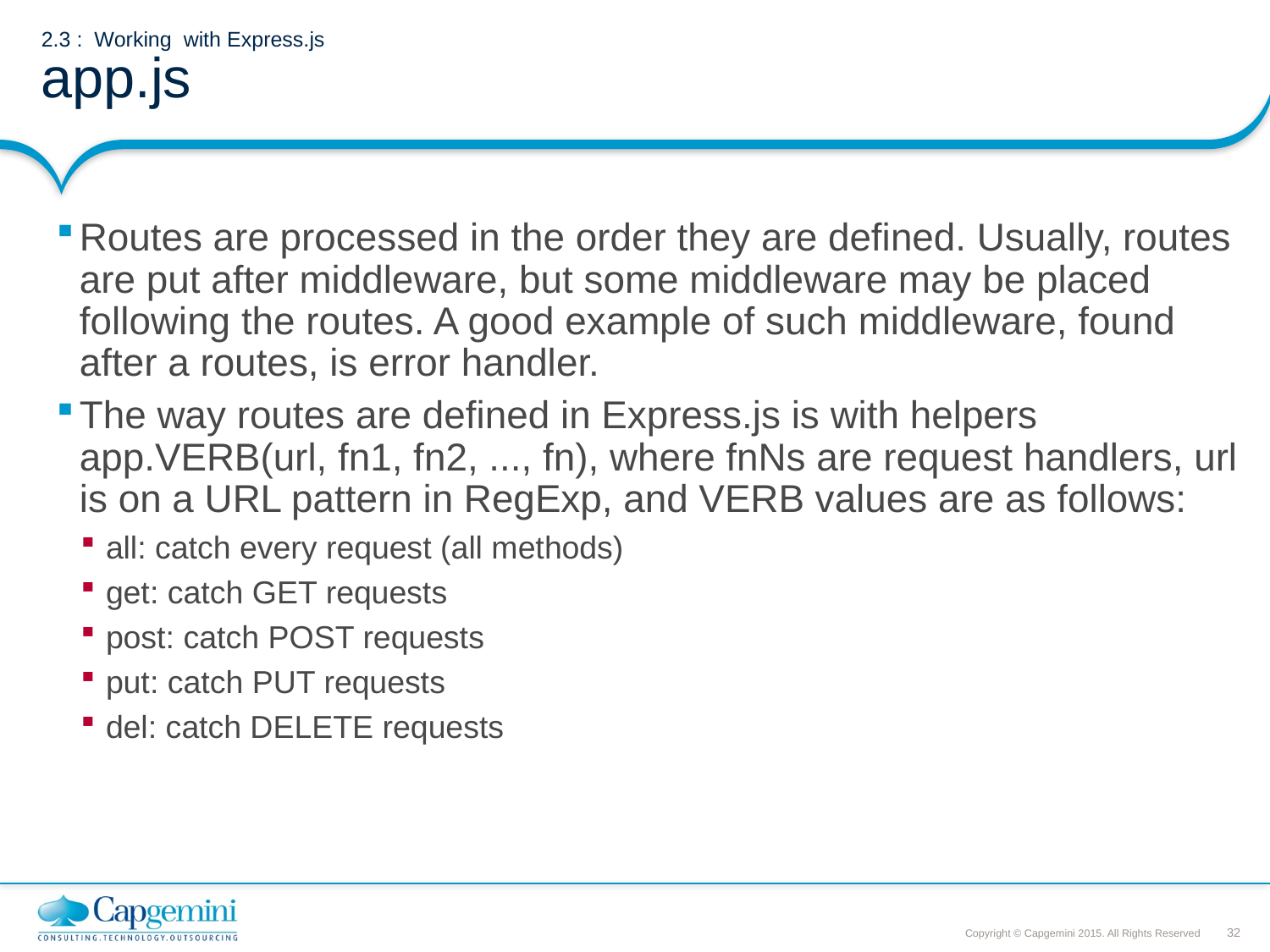

# 2.3 :  Working  with Express.js app.js
Routes are processed in the order they are defined. Usually, routes are put after middleware, but some middleware may be placed following the routes. A good example of such middleware, found after a routes, is error handler.
The way routes are defined in Express.js is with helpers app.VERB(url, fn1, fn2, ..., fn), where fnNs are request handlers, url is on a URL pattern in RegExp, and VERB values are as follows:
all: catch every request (all methods)
get: catch GET requests
post: catch POST requests
put: catch PUT requests
del: catch DELETE requests